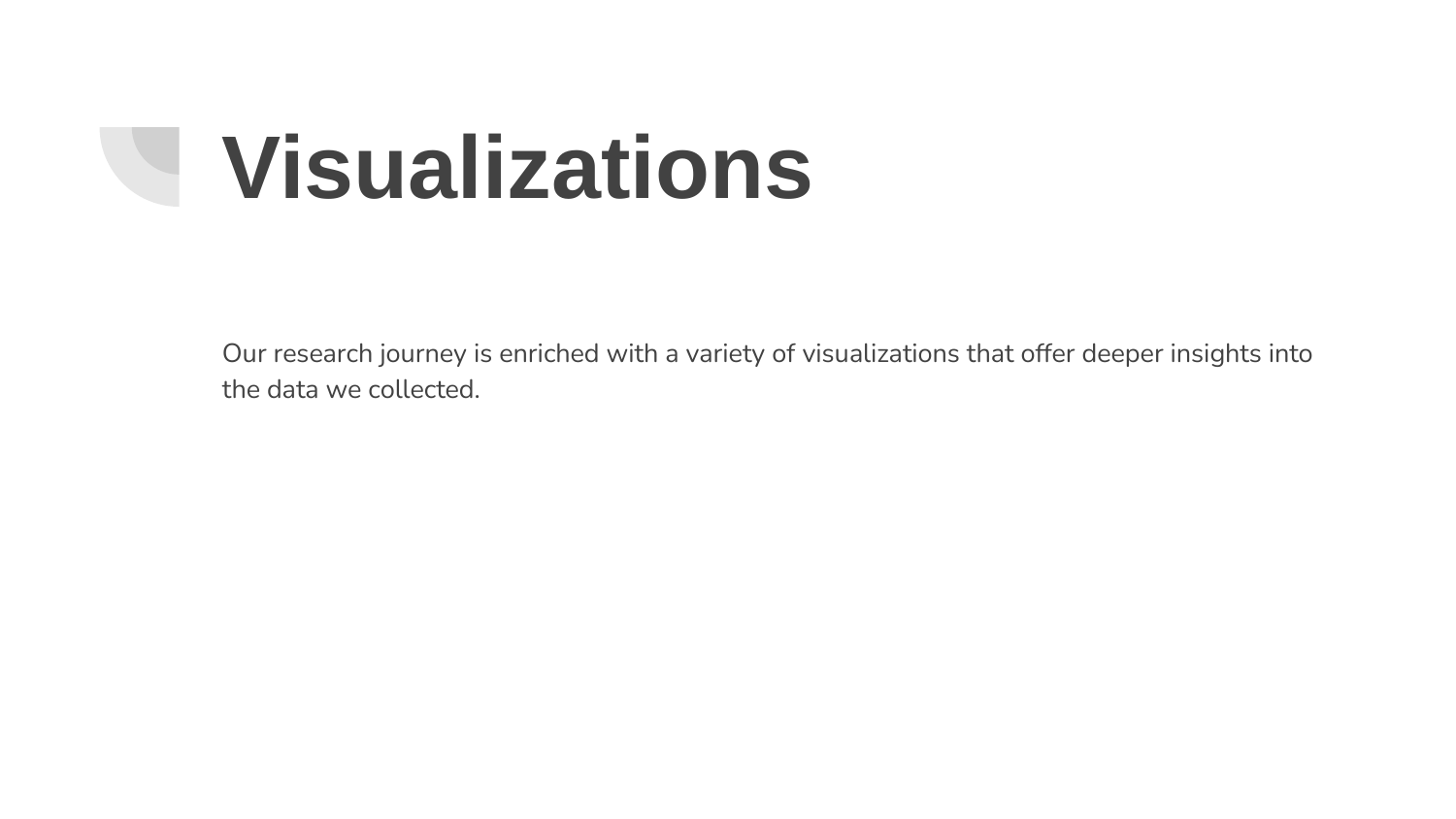

# Visualizations
Our research journey is enriched with a variety of visualizations that offer deeper insights into the data we collected.